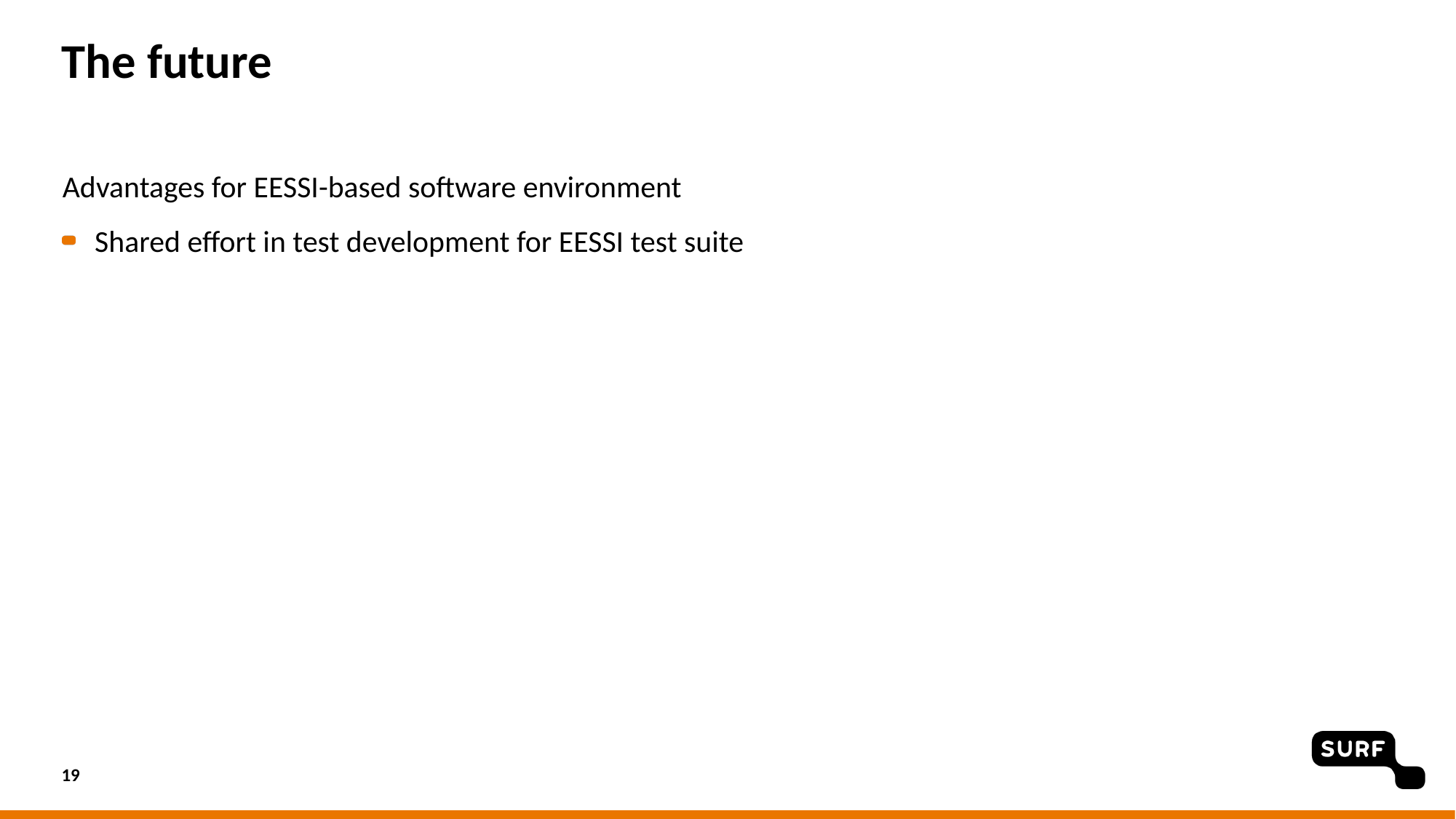

# The future
Advantages for EESSI-based software environment
Shared effort in test development for EESSI test suite
19